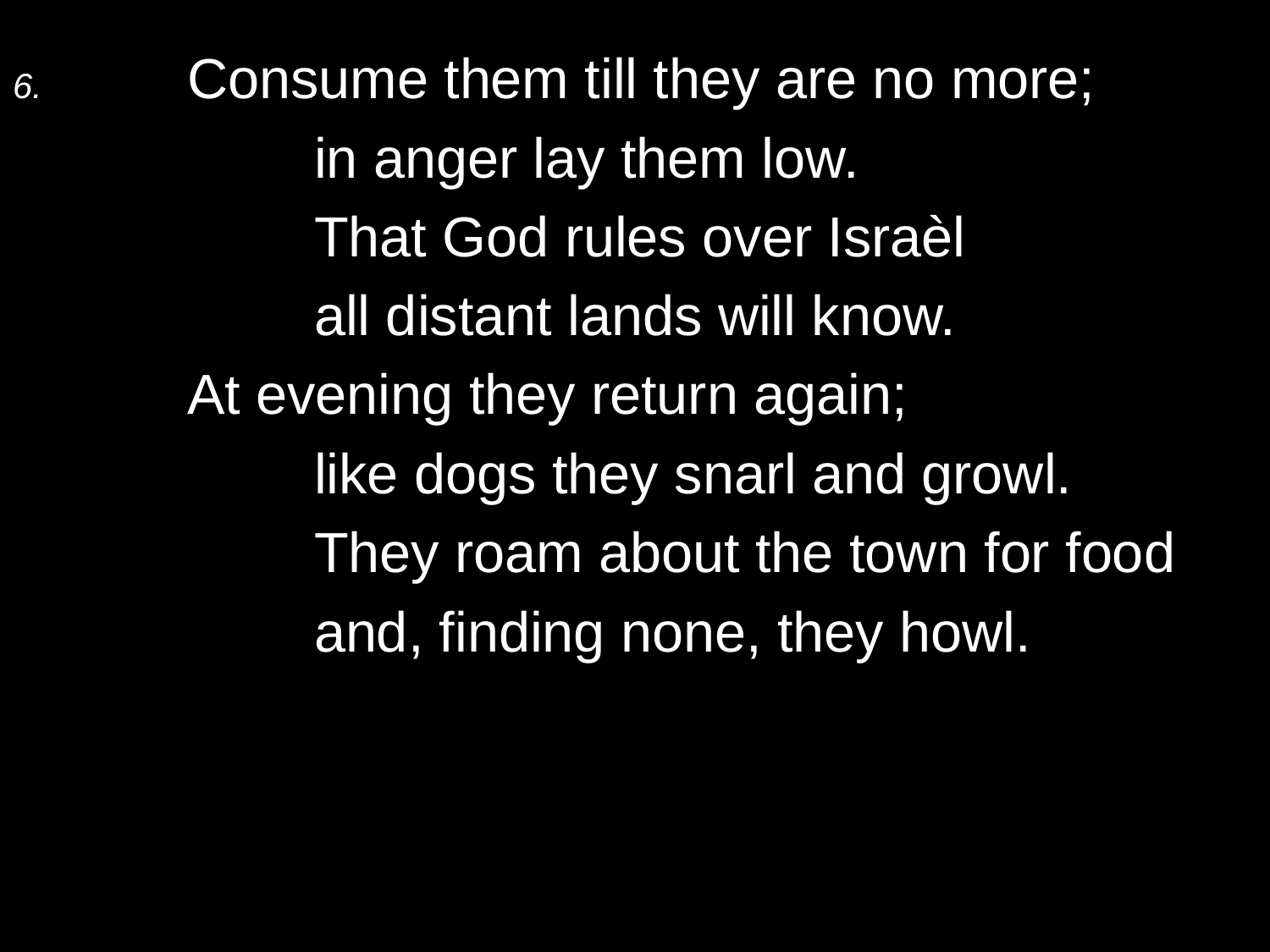

6.	Consume them till they are no more;
		in anger lay them low.
		That God rules over Israèl
		all distant lands will know.
	At evening they return again;
		like dogs they snarl and growl.
		They roam about the town for food
		and, finding none, they howl.